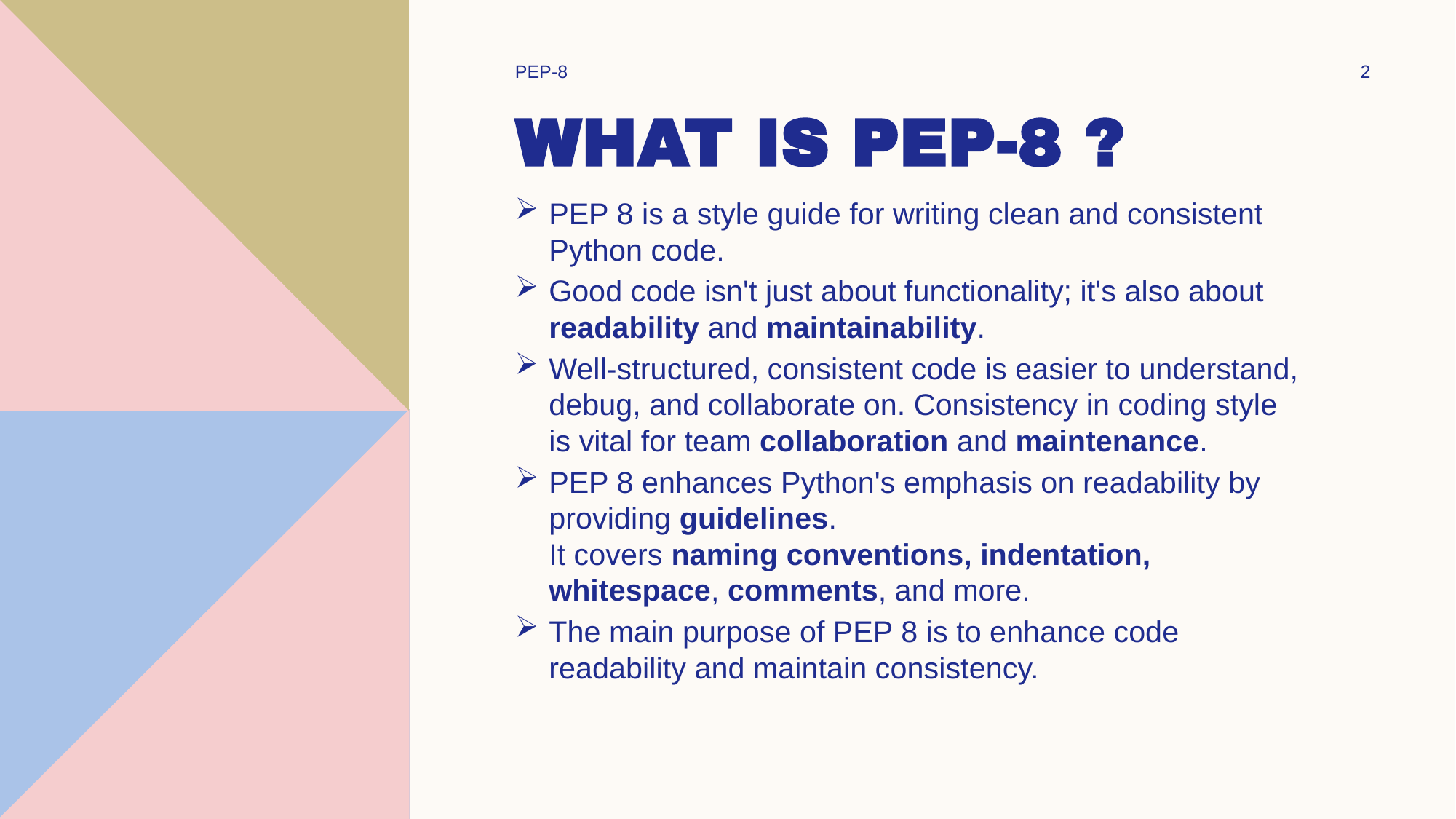

PEP-8
2
# What is PEP-8 ?
PEP 8 is a style guide for writing clean and consistent Python code.
Good code isn't just about functionality; it's also about readability and maintainability.
Well-structured, consistent code is easier to understand, debug, and collaborate on. Consistency in coding style is vital for team collaboration and maintenance.
PEP 8 enhances Python's emphasis on readability by providing guidelines.
It covers naming conventions, indentation, whitespace, comments, and more.
The main purpose of PEP 8 is to enhance code readability and maintain consistency.